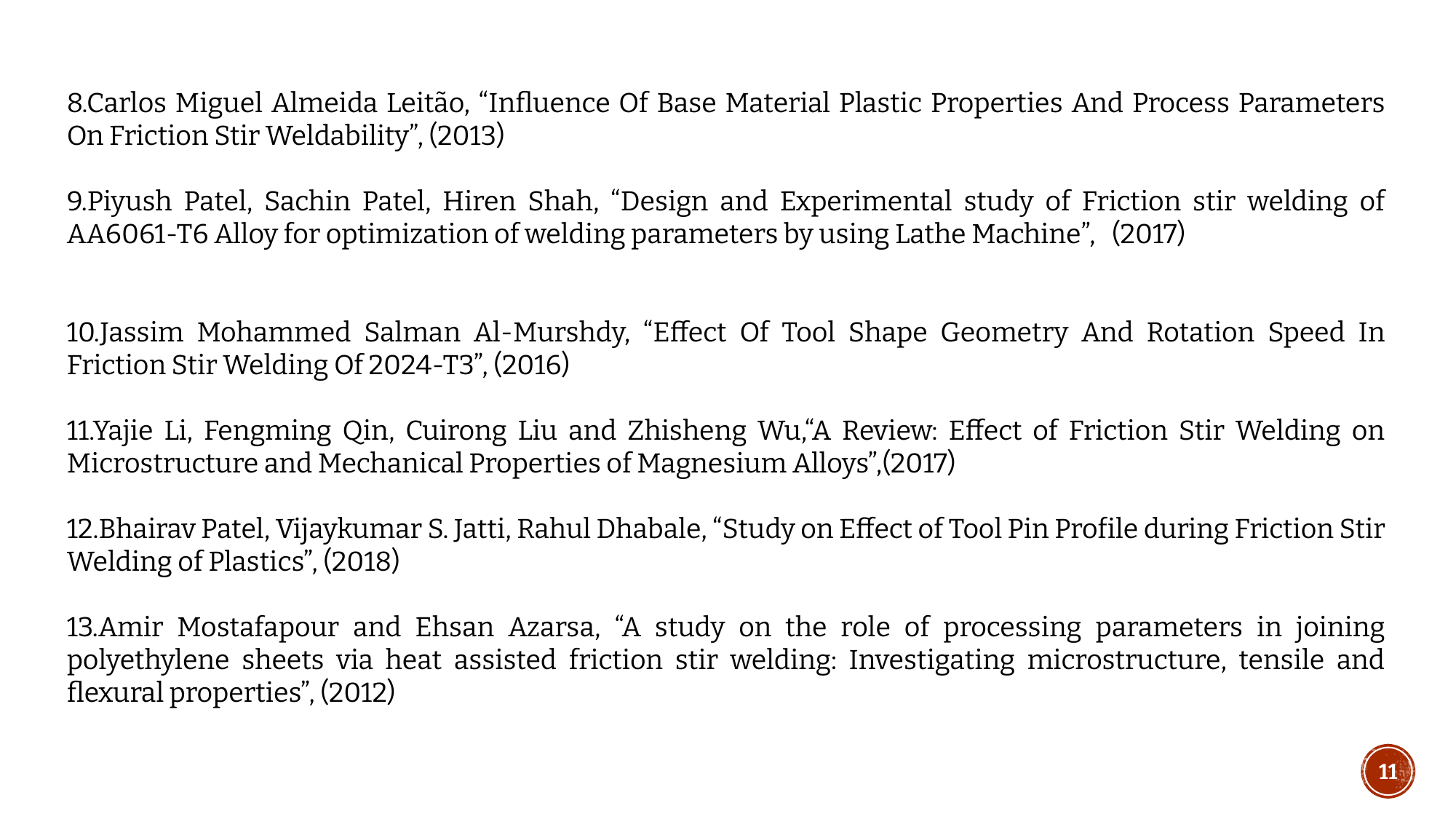

8.Carlos Miguel Almeida Leitão, “Influence Of Base Material Plastic Properties And Process Parameters On Friction Stir Weldability”, (2013)

9.Piyush Patel, Sachin Patel, Hiren Shah, “Design and Experimental study of Friction stir welding of AA6061-T6 Alloy for optimization of welding parameters by using Lathe Machine”,   (2017)

10.Jassim Mohammed Salman Al-Murshdy, “Effect Of Tool Shape Geometry And Rotation Speed In Friction Stir Welding Of 2024-T3”, (2016)

11.Yajie Li, Fengming Qin, Cuirong Liu and Zhisheng Wu,“A Review: Effect of Friction Stir Welding on Microstructure and Mechanical Properties of Magnesium Alloys”,(2017)

12.Bhairav Patel, Vijaykumar S. Jatti, Rahul Dhabale, “Study on Effect of Tool Pin Profile during Friction Stir Welding of Plastics”, (2018)

13.Amir Mostafapour and Ehsan Azarsa, “A study on the role of processing parameters in joining polyethylene sheets via heat assisted friction stir welding: Investigating microstructure, tensile and flexural properties”, (2012)

11